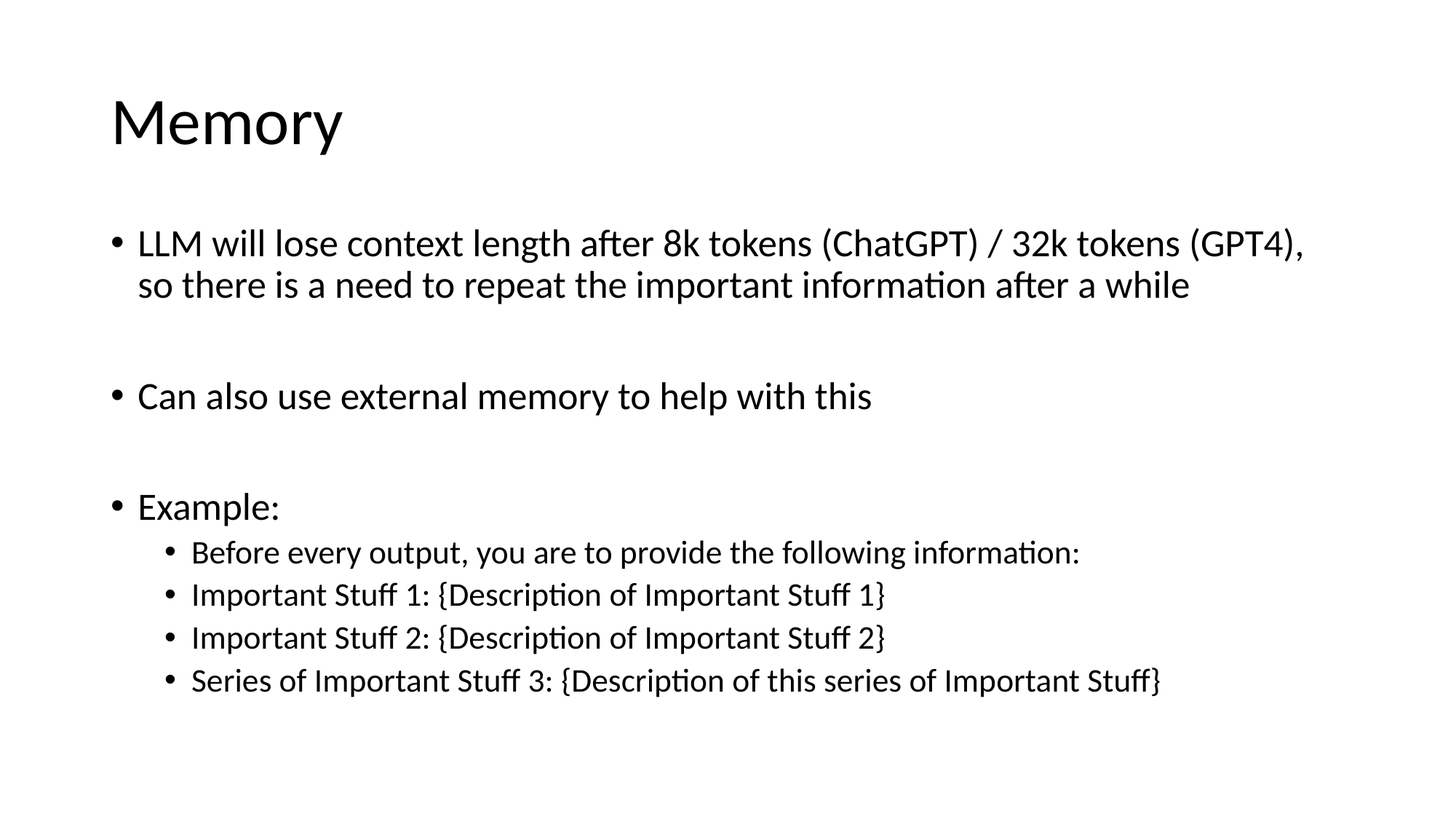

# Memory
LLM will lose context length after 8k tokens (ChatGPT) / 32k tokens (GPT4), so there is a need to repeat the important information after a while

Can also use external memory to help with this

Example:
Before every output, you are to provide the following information:
Important Stuff 1: {Description of Important Stuff 1}
Important Stuff 2: {Description of Important Stuff 2}
Series of Important Stuff 3: {Description of this series of Important Stuff}